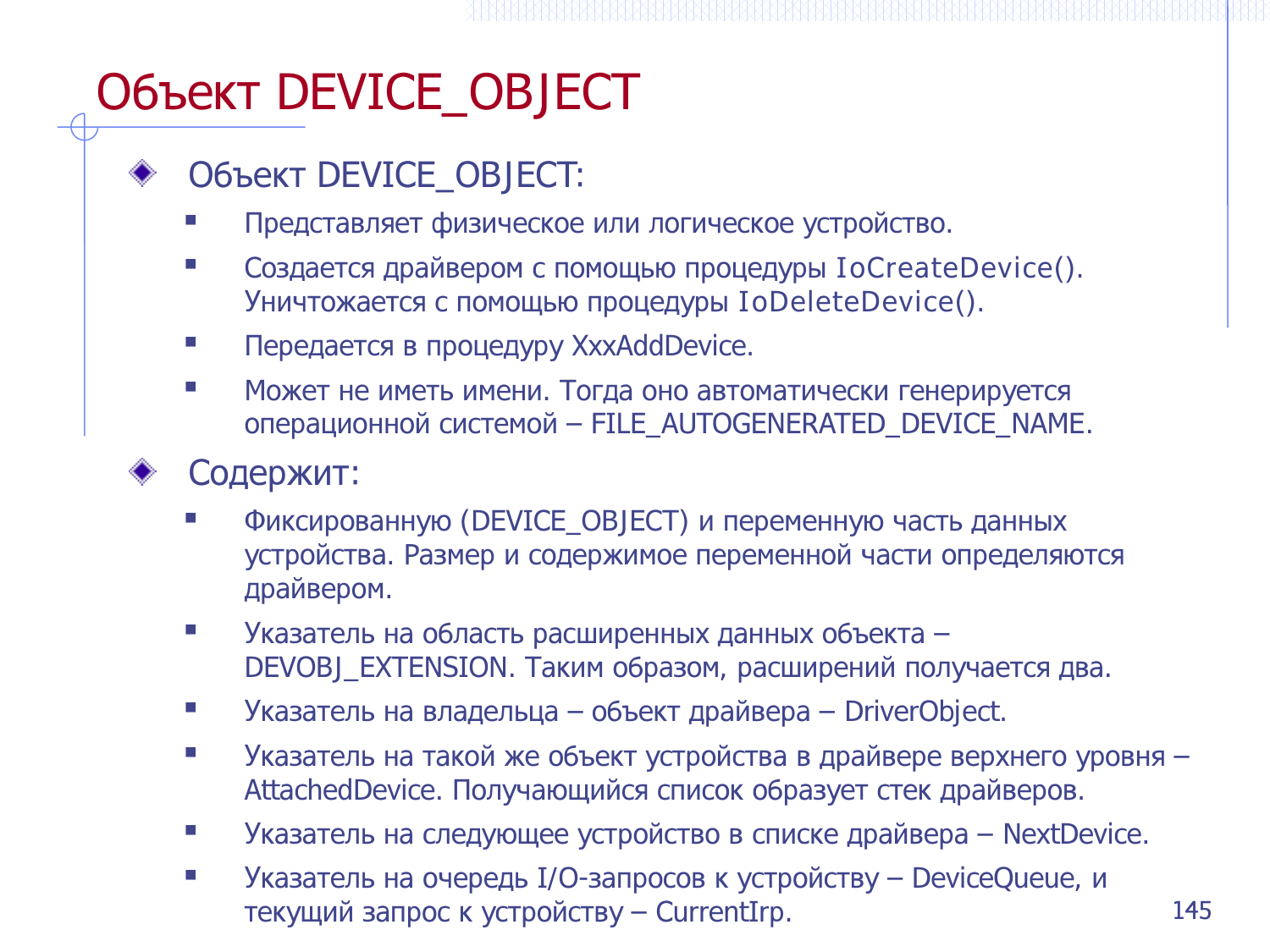

# Объект DEVICE_OBJECT
Объект DEVICE_OBJECT:
Представляет физическое или логическое устройство.
Создается драйвером с помощью процедуры IoCreateDevice(). Уничтожается с помощью процедуры IoDeleteDevice().
Передается в процедуру XxxAddDevice.
Может не иметь имени. Тогда оно автоматически генерируется операционной системой – FILE_AUTOGENERATED_DEVICE_NAME.
Содержит:
Фиксированную (DEVICE_OBJECT) и переменную часть данных устройства. Размер и содержимое переменной части определяются драйвером.
Указатель на область расширенных данных объекта – DEVOBJ_EXTENSION. Таким образом, расширений получается два.
Указатель на владельца – объект драйвера – DriverObject.
Указатель на такой же объект устройства в драйвере верхнего уровня – AttachedDevice. Получающийся список образует стек драйверов.
Указатель на следующее устройство в списке драйвера – NextDevice.
Указатель на очередь I/O-запросов к устройству – DeviceQueue, и текущий запрос к устройству – CurrentIrp.

145